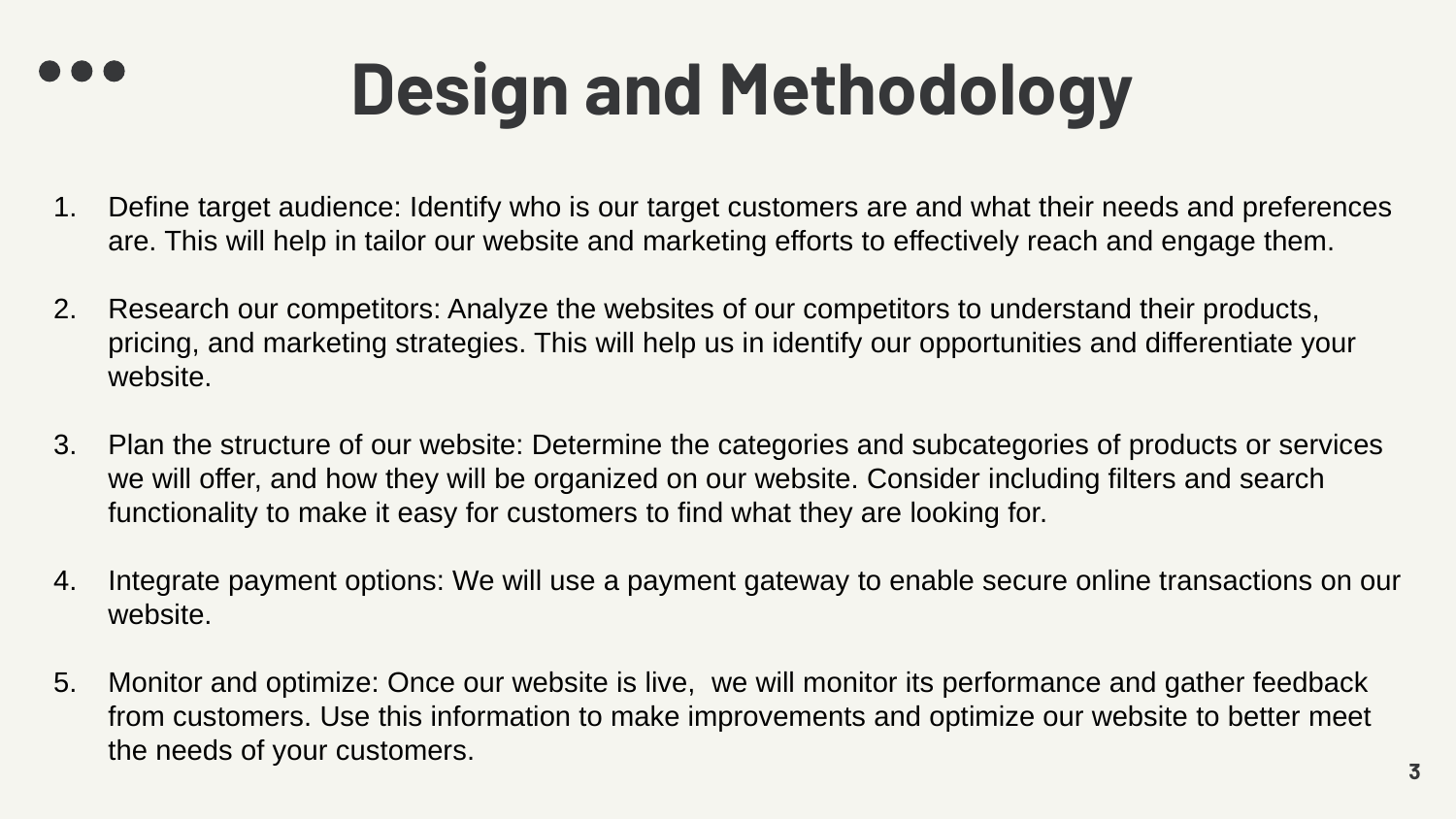

Design and Methodology
Define target audience: Identify who is our target customers are and what their needs and preferences are. This will help in tailor our website and marketing efforts to effectively reach and engage them.

Research our competitors: Analyze the websites of our competitors to understand their products, pricing, and marketing strategies. This will help us in identify our opportunities and differentiate your website.

Plan the structure of our website: Determine the categories and subcategories of products or services we will offer, and how they will be organized on our website. Consider including filters and search functionality to make it easy for customers to find what they are looking for.

Integrate payment options: We will use a payment gateway to enable secure online transactions on our website.

Monitor and optimize: Once our website is live,  we will monitor its performance and gather feedback from customers. Use this information to make improvements and optimize our website to better meet the needs of your customers.

3